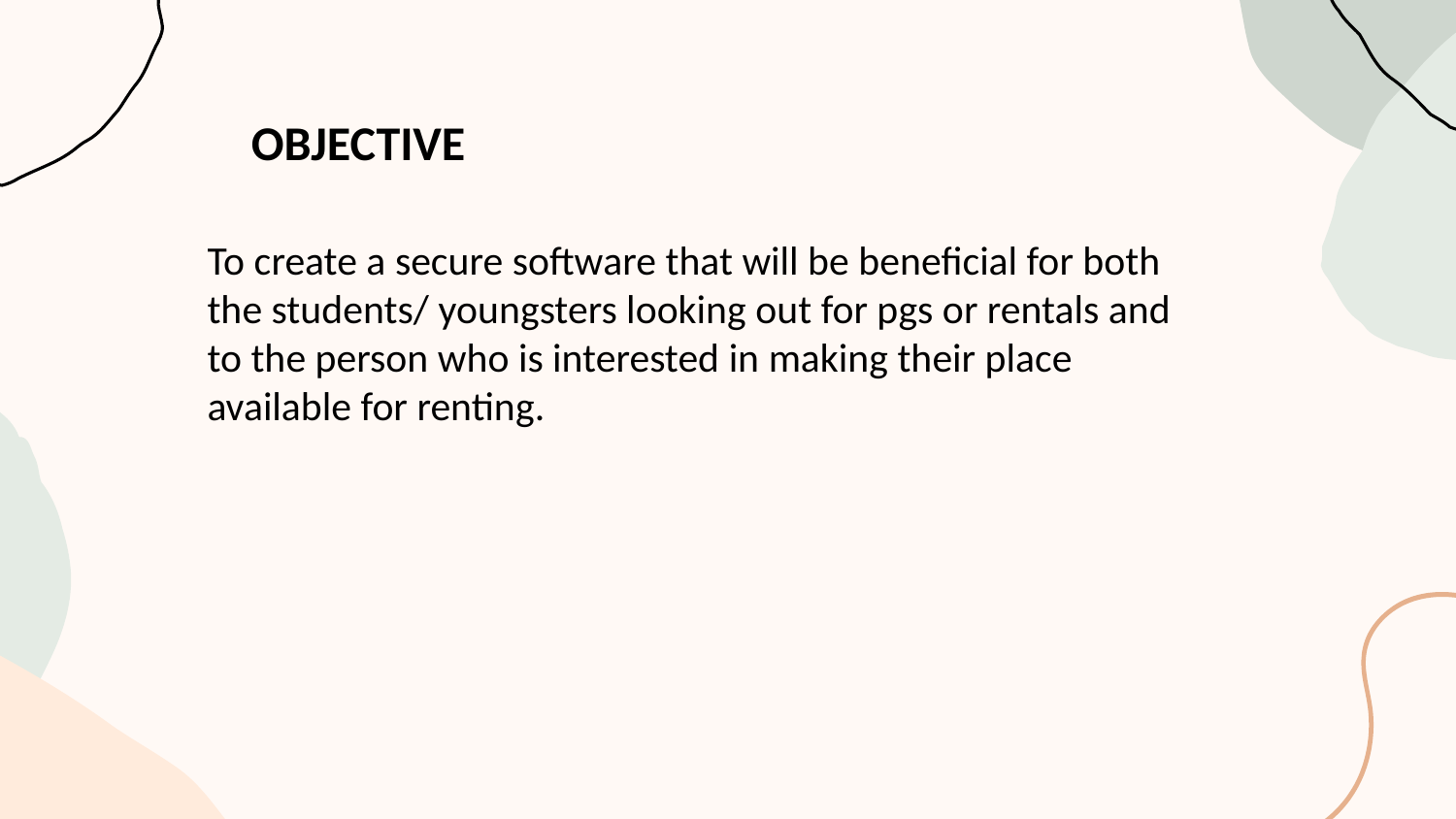

OBJECTIVE
To create a secure software that will be beneficial for both the students/ youngsters looking out for pgs or rentals and to the person who is interested in making their place available for renting.